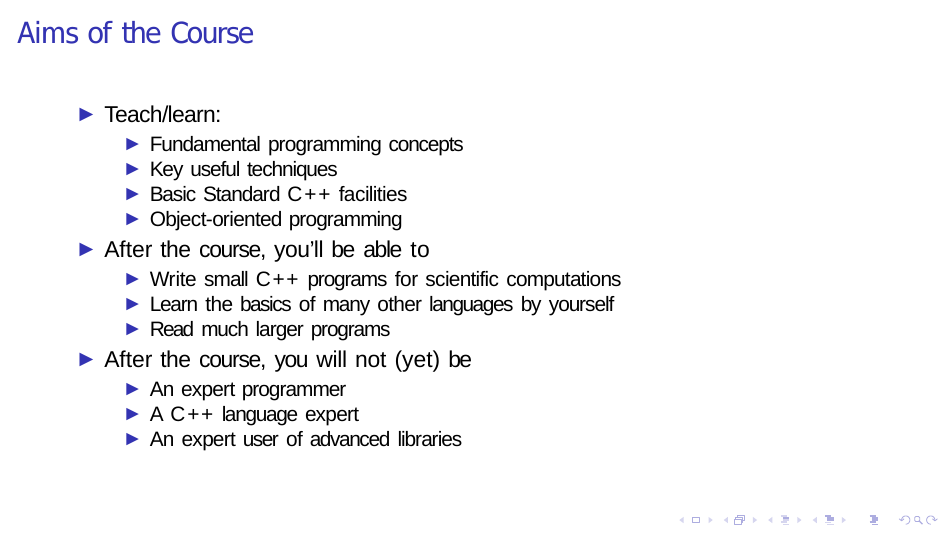

# Aims of the Course
Teach/learn:
Fundamental programming concepts
Key useful techniques
Basic Standard C++ facilities
Object-oriented programming
After the course, you’ll be able to
Write small C++ programs for scientific computations
Learn the basics of many other languages by yourself
Read much larger programs
After the course, you will not (yet) be
An expert programmer
A C++ language expert
An expert user of advanced libraries